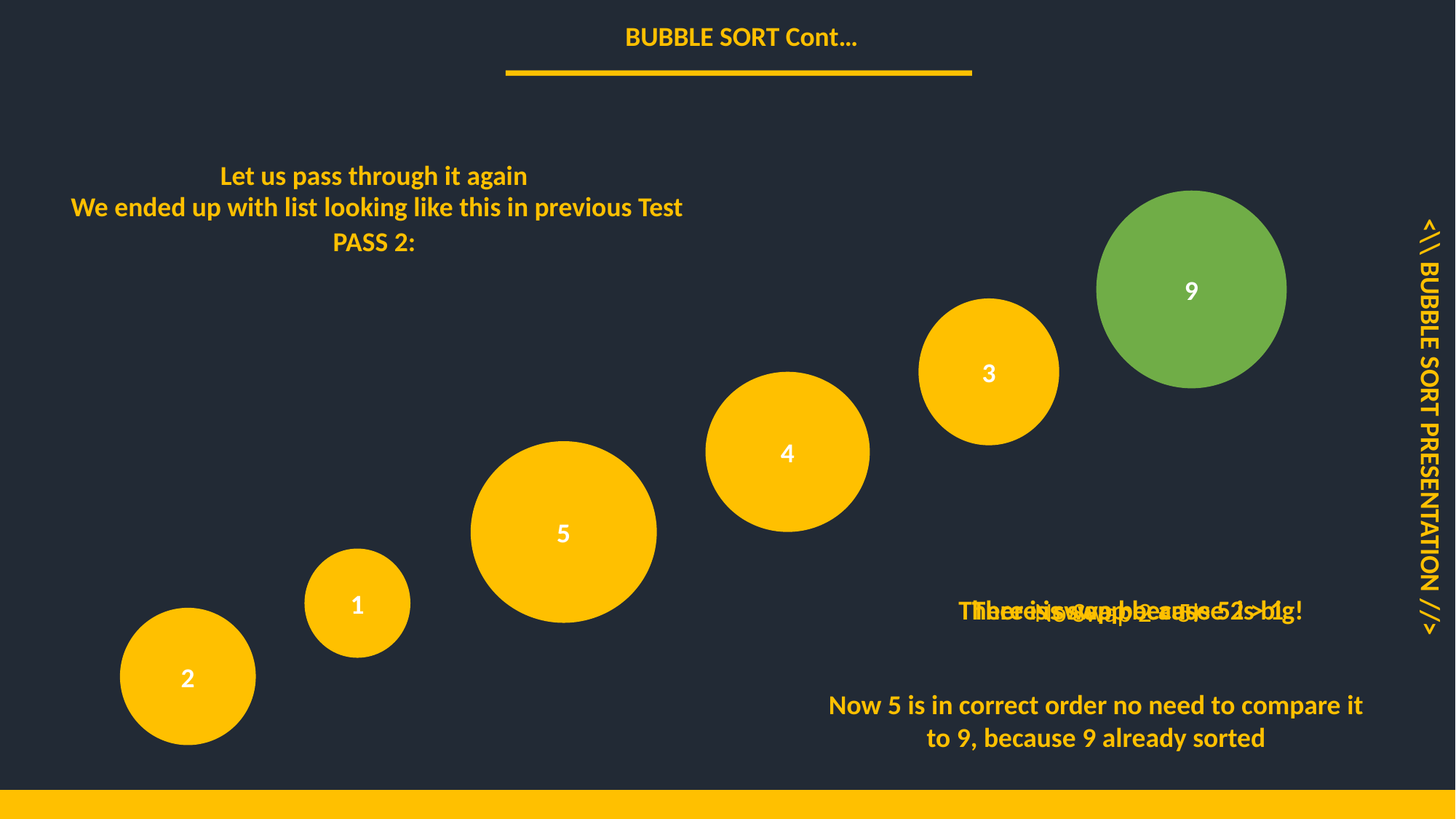

BUBBLE SORT Cont…

We ended up with list looking like this in previous Test

Let us pass through it again
PASS 2:

9
3
4
<\\ BUBBLE SORT PRESENTATION //>
5
1
There is swap because 2 > 1
There is swap because 5 is big!
No Swap 2 < 5!
2
Now 5 is in correct order no need to compare it to 9, because 9 already sorted